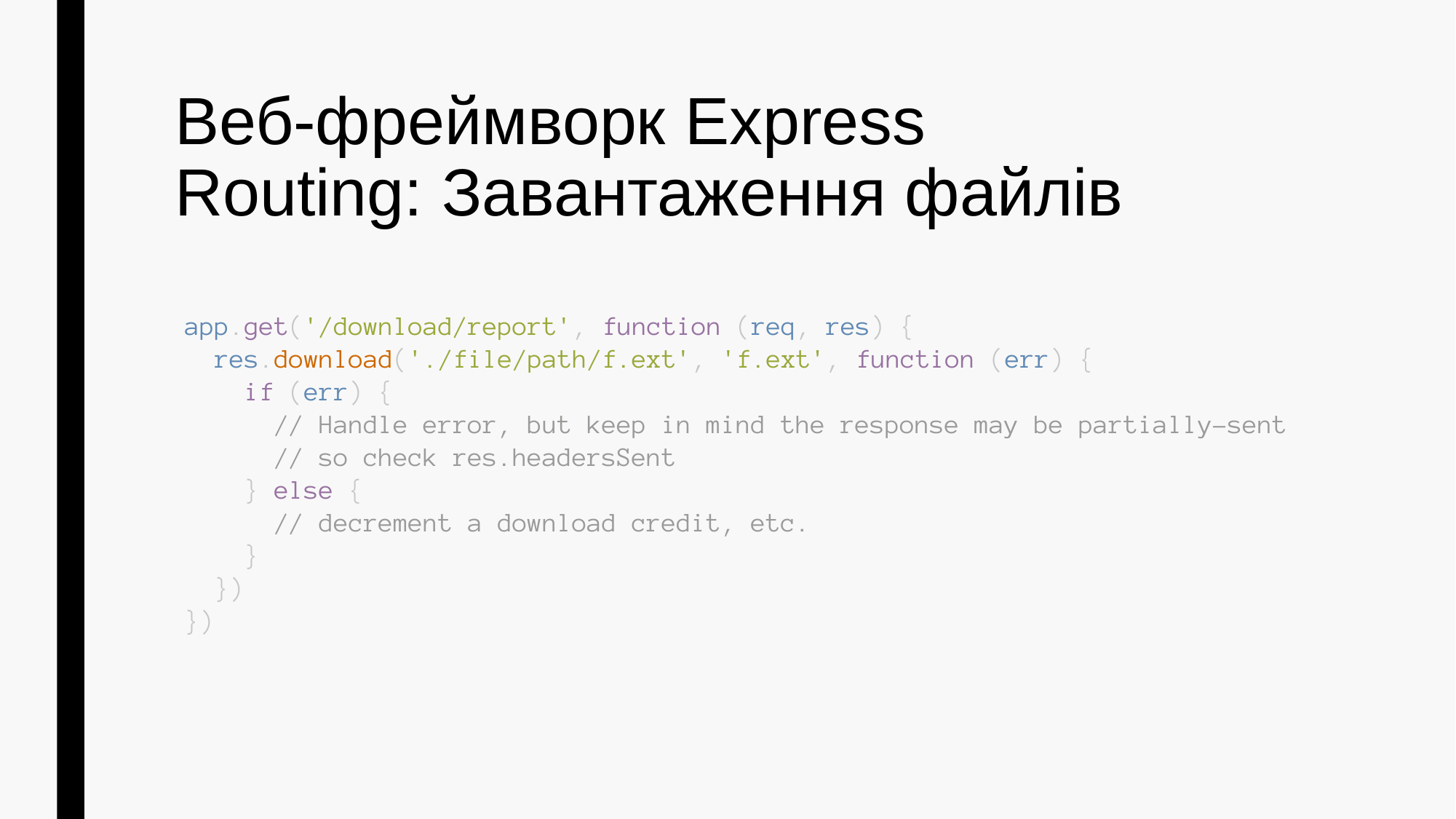

# Веб-фреймворк Express Routing: Завантаження файлів
app.get('/download/report', function (req, res) {
  res.download('./file/path/f.ext', 'f.ext', function (err) {
    if (err) {
      // Handle error, but keep in mind the response may be partially-sent
      // so check res.headersSent
    } else {
      // decrement a download credit, etc.
    }
  })
})